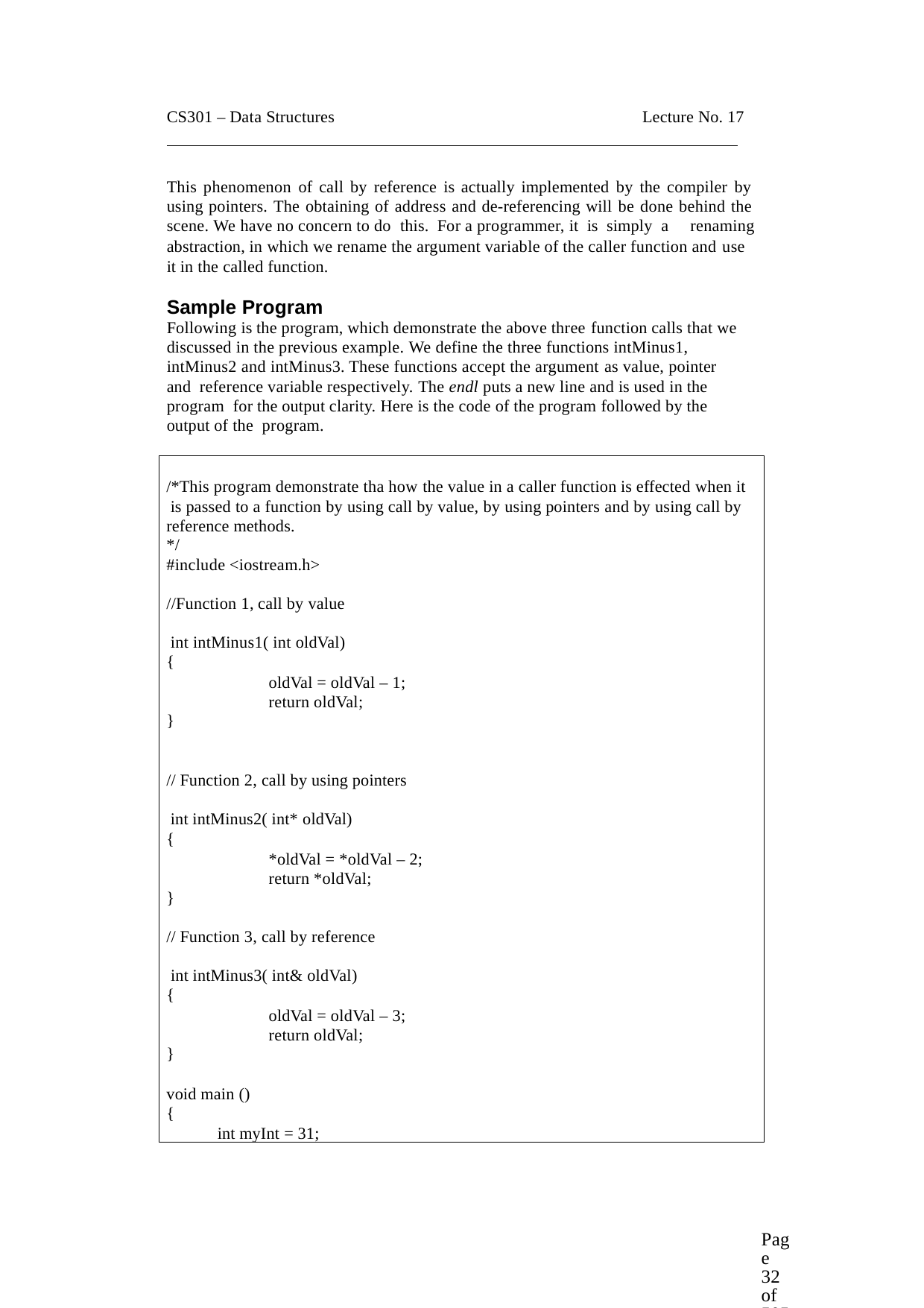

CS301 – Data Structures
Lecture No. 17

This phenomenon of call by reference is actually implemented by the compiler by  using pointers. The obtaining of address and de-referencing will be done behind the  scene. We have no concern to do  this.  For a programmer, it  is  simply  a     renaming
abstraction, in which we rename the argument variable of the caller function and use  it in the called function.

Sample Program
Following is the program, which demonstrate the above three function calls that we  discussed in the previous example. We define the three functions intMinus1,  intMinus2 and intMinus3. These functions accept the argument as value, pointer and  reference variable respectively. The endl puts a new line and is used in the program  for the output clarity. Here is the code of the program followed by the output of the  program.

/*This program demonstrate tha how the value in a caller function is effected when it  is passed to a function by using call by value, by using pointers and by using call by  reference methods.
*/
#include <iostream.h>
//Function 1, call by value  int intMinus1( int oldVal)
{
oldVal = oldVal – 1;  return oldVal;
}

// Function 2, call by using pointers  int intMinus2( int* oldVal)
{
*oldVal = *oldVal – 2;  return *oldVal;
}
// Function 3, call by reference  int intMinus3( int& oldVal)
{
oldVal = oldVal – 3;  return oldVal;
}

void main ()
{
int myInt = 31;
Page 32 of 505